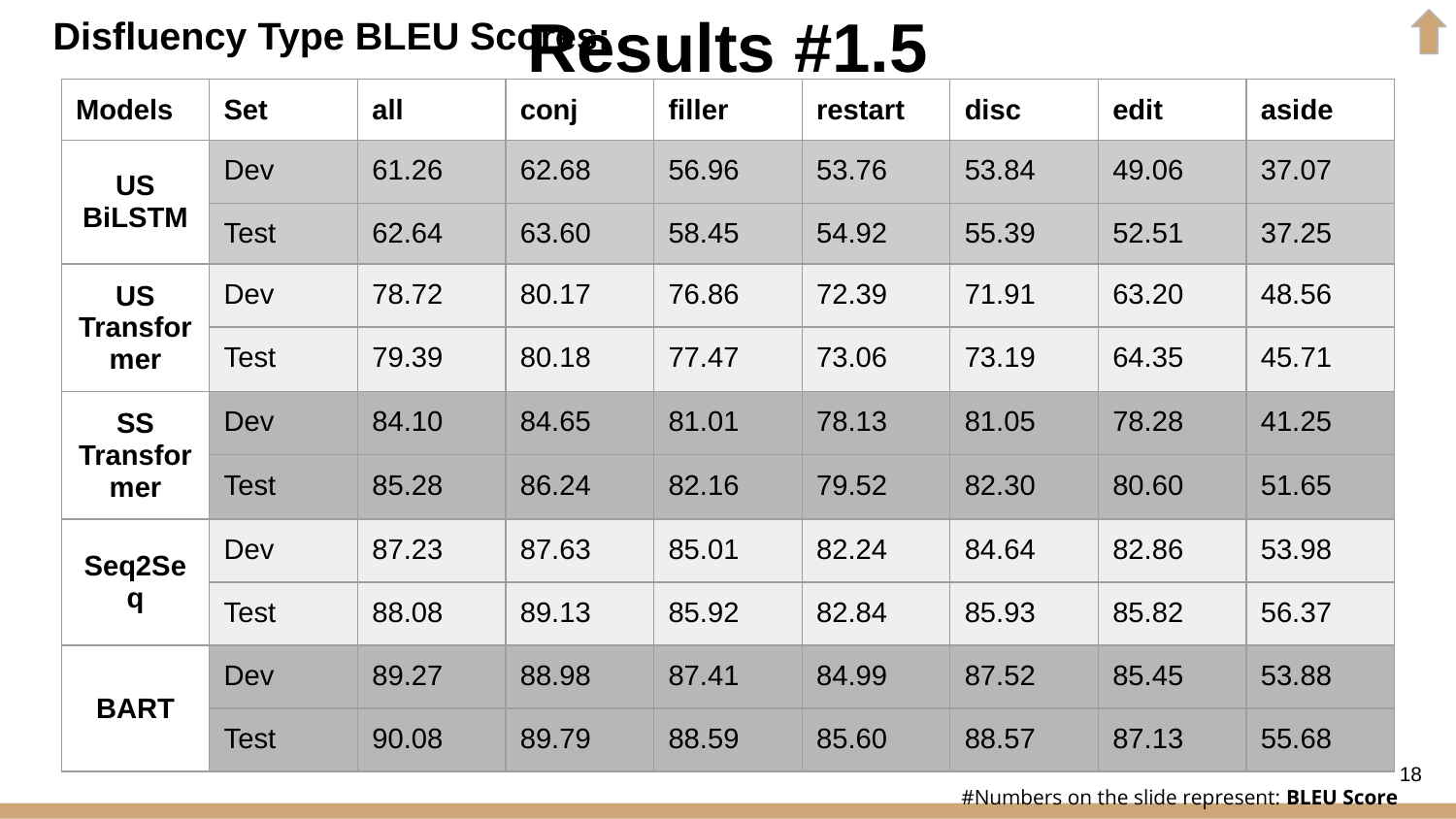

Results #1.5
Disfluency Type BLEU Scores:
| Models | Set | all | conj | filler | restart | disc | edit | aside |
| --- | --- | --- | --- | --- | --- | --- | --- | --- |
| US BiLSTM | Dev | 61.26 | 62.68 | 56.96 | 53.76 | 53.84 | 49.06 | 37.07 |
|  | Test | 62.64 | 63.60 | 58.45 | 54.92 | 55.39 | 52.51 | 37.25 |
| US Transformer | Dev | 78.72 | 80.17 | 76.86 | 72.39 | 71.91 | 63.20 | 48.56 |
|  | Test | 79.39 | 80.18 | 77.47 | 73.06 | 73.19 | 64.35 | 45.71 |
| SS Transformer | Dev | 84.10 | 84.65 | 81.01 | 78.13 | 81.05 | 78.28 | 41.25 |
|  | Test | 85.28 | 86.24 | 82.16 | 79.52 | 82.30 | 80.60 | 51.65 |
| Seq2Seq | Dev | 87.23 | 87.63 | 85.01 | 82.24 | 84.64 | 82.86 | 53.98 |
|  | Test | 88.08 | 89.13 | 85.92 | 82.84 | 85.93 | 85.82 | 56.37 |
| BART | Dev | 89.27 | 88.98 | 87.41 | 84.99 | 87.52 | 85.45 | 53.88 |
|  | Test | 90.08 | 89.79 | 88.59 | 85.60 | 88.57 | 87.13 | 55.68 |
18
#Numbers on the slide represent: BLEU Score
                                                            ----------------------------------------------
						es  : Spanish
						en  : English
						DFLT : Disfluent   FLT: Fluent